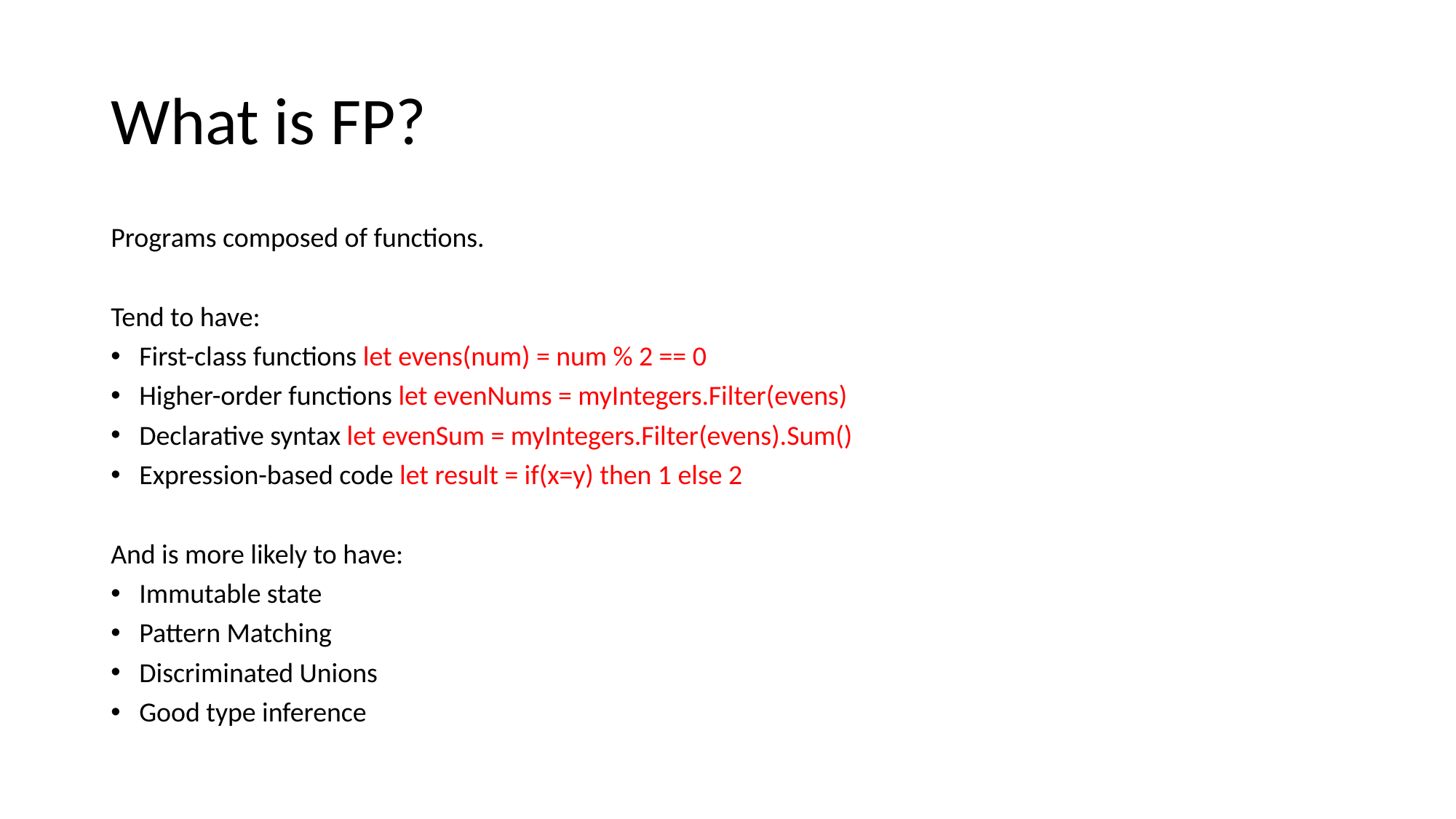

# What is FP?
Programs composed of functions.

Tend to have:
First-class functions let evens(num) = num % 2 == 0
Higher-order functions let evenNums = myIntegers.Filter(evens)
Declarative syntax let evenSum = myIntegers.Filter(evens).Sum()
Expression-based code let result = if(x=y) then 1 else 2

And is more likely to have:
Immutable state
Pattern Matching
Discriminated Unions
Good type inference